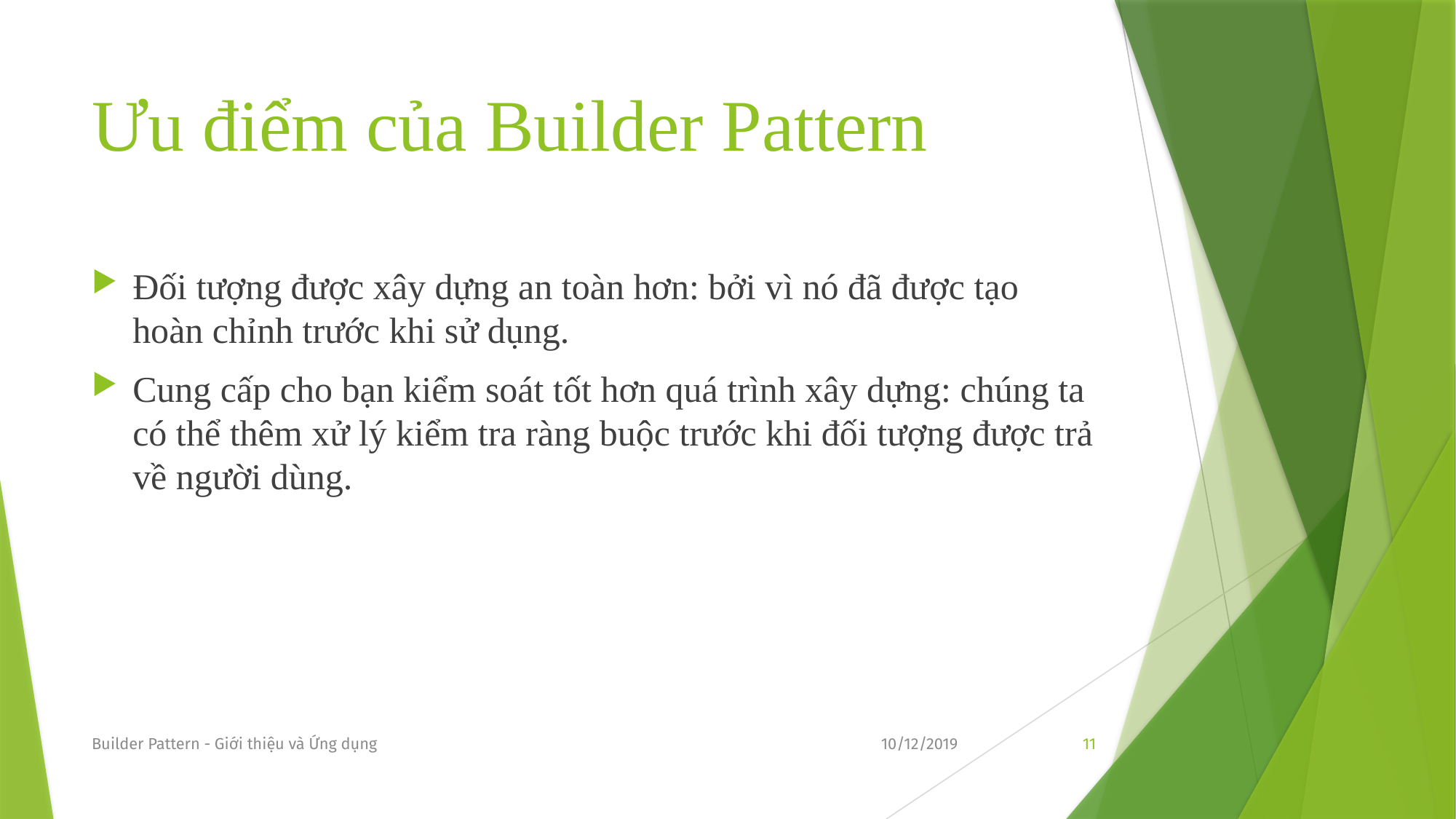

# Ưu điểm của Builder Pattern
Đối tượng được xây dựng an toàn hơn: bởi vì nó đã được tạo hoàn chỉnh trước khi sử dụng.
Cung cấp cho bạn kiểm soát tốt hơn quá trình xây dựng: chúng ta có thể thêm xử lý kiểm tra ràng buộc trước khi đối tượng được trả về người dùng.

Builder Pattern - Giới thiệu và Ứng dụng
10/12/2019
11